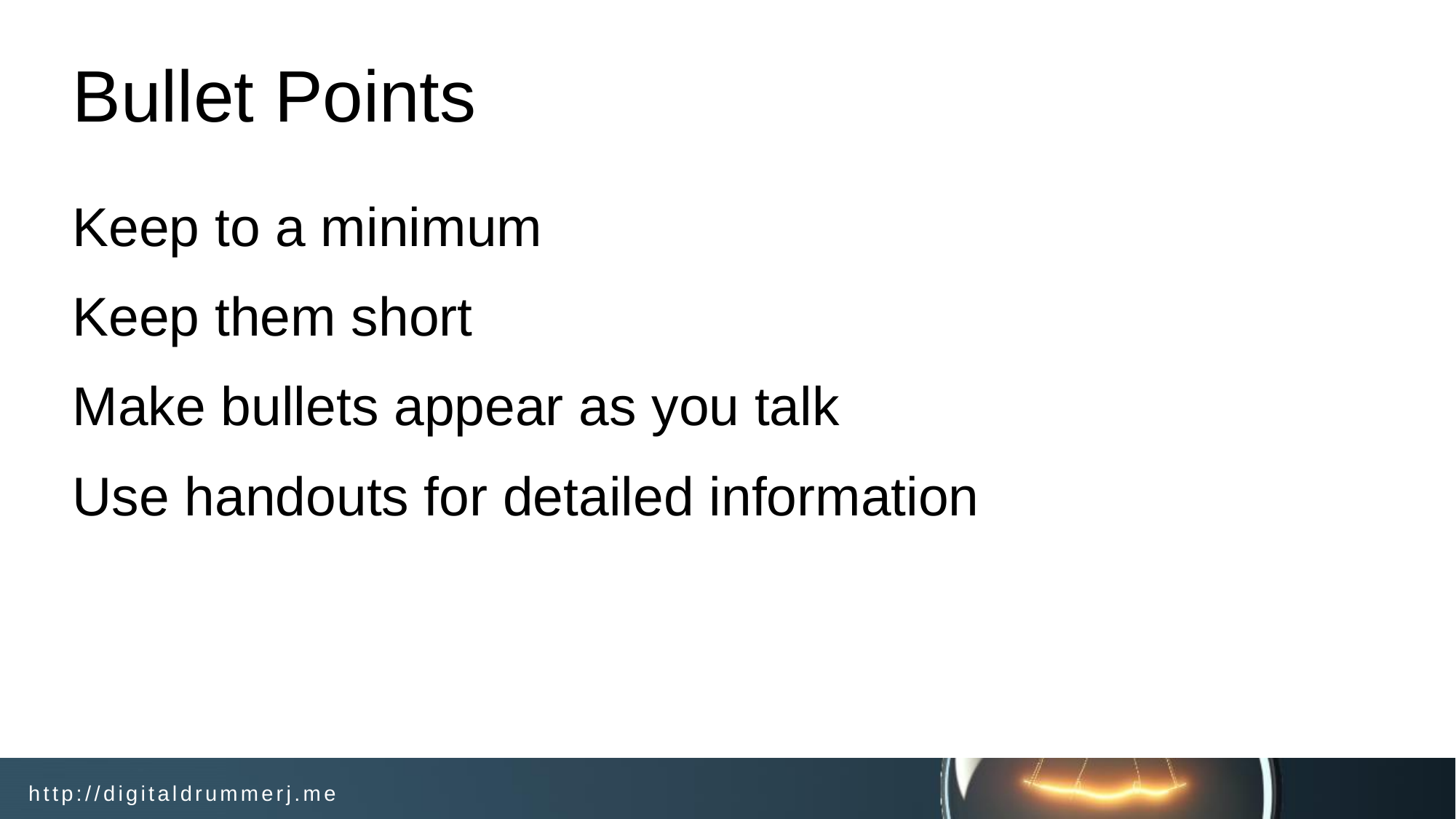

# Bullet Points
Keep to a minimum
Keep them short
Make bullets appear as you talk
Use handouts for detailed information